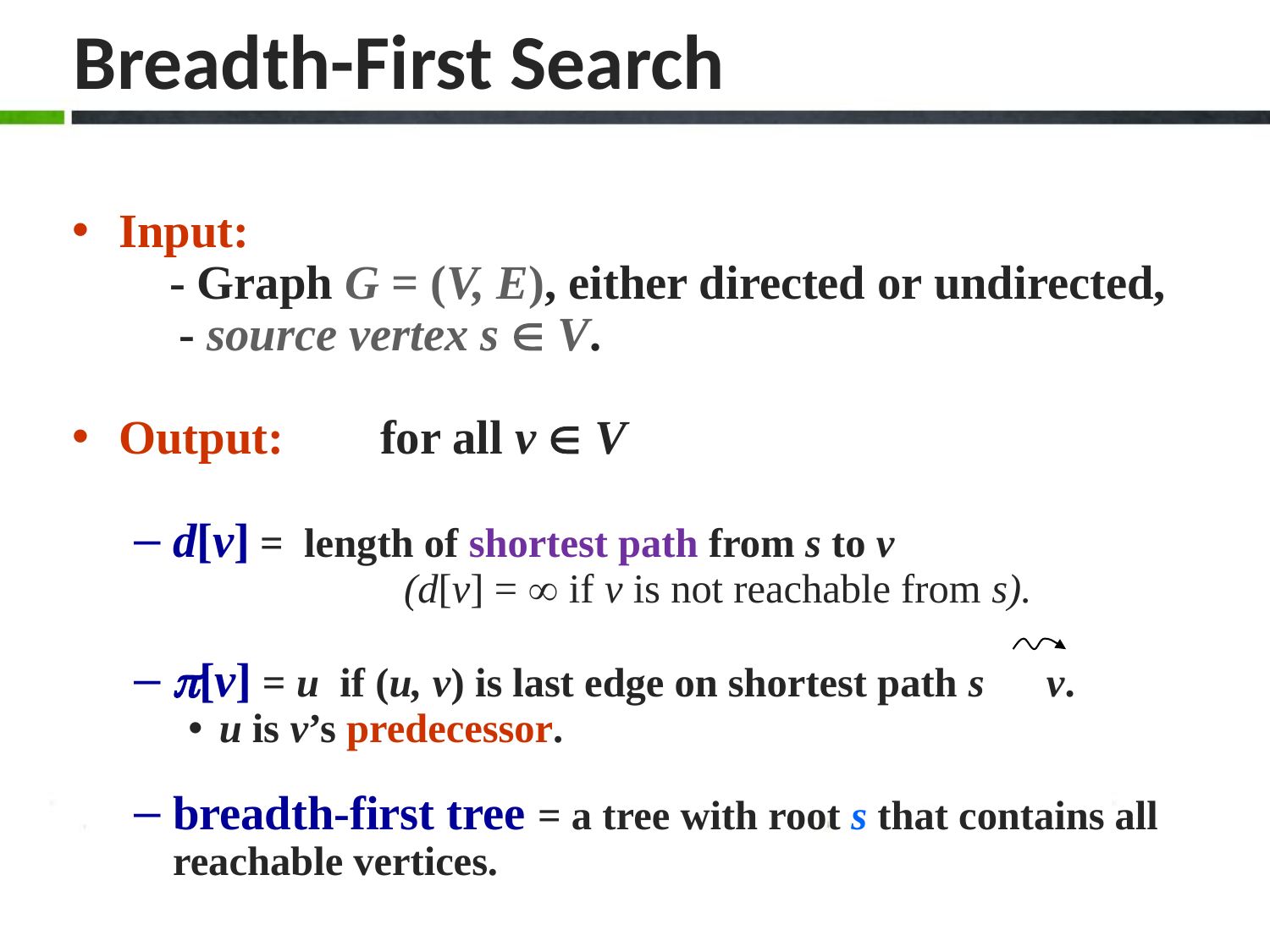

# Breadth-First Search
Input:
        - Graph G = (V, E), either directed or undirected,
     - source vertex s ∈ V.

Output:        for all v ∈ V

d[v] =  length of shortest path from s to v
                          (d[v] = ∞ if v is not reachable from s).

π[v] = u  if (u, v) is last edge on shortest path s      v.
u is v’s predecessor.

breadth-first tree = a tree with root s that contains all reachable vertices.